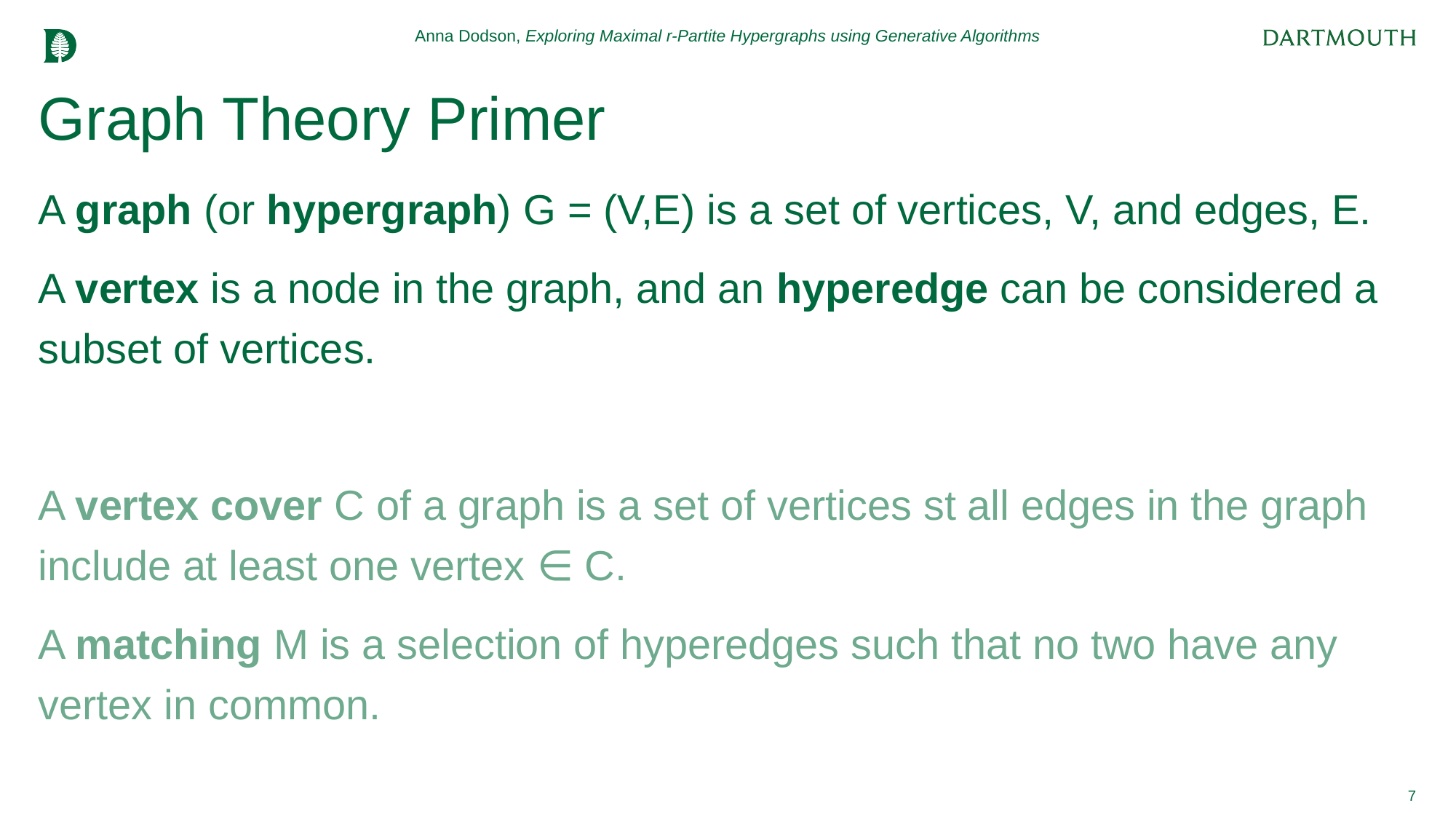

Anna Dodson, Exploring Maximal r-Partite Hypergraphs using Generative Algorithms
# Graph Theory Primer
A graph (or hypergraph) G = (V,E) is a set of vertices, V, and edges, E.
A vertex is a node in the graph, and an hyperedge can be considered a subset of vertices.

A vertex cover C of a graph is a set of vertices st all edges in the graph include at least one vertex ∈ C.
A matching M is a selection of hyperedges such that no two have any vertex in common.
7